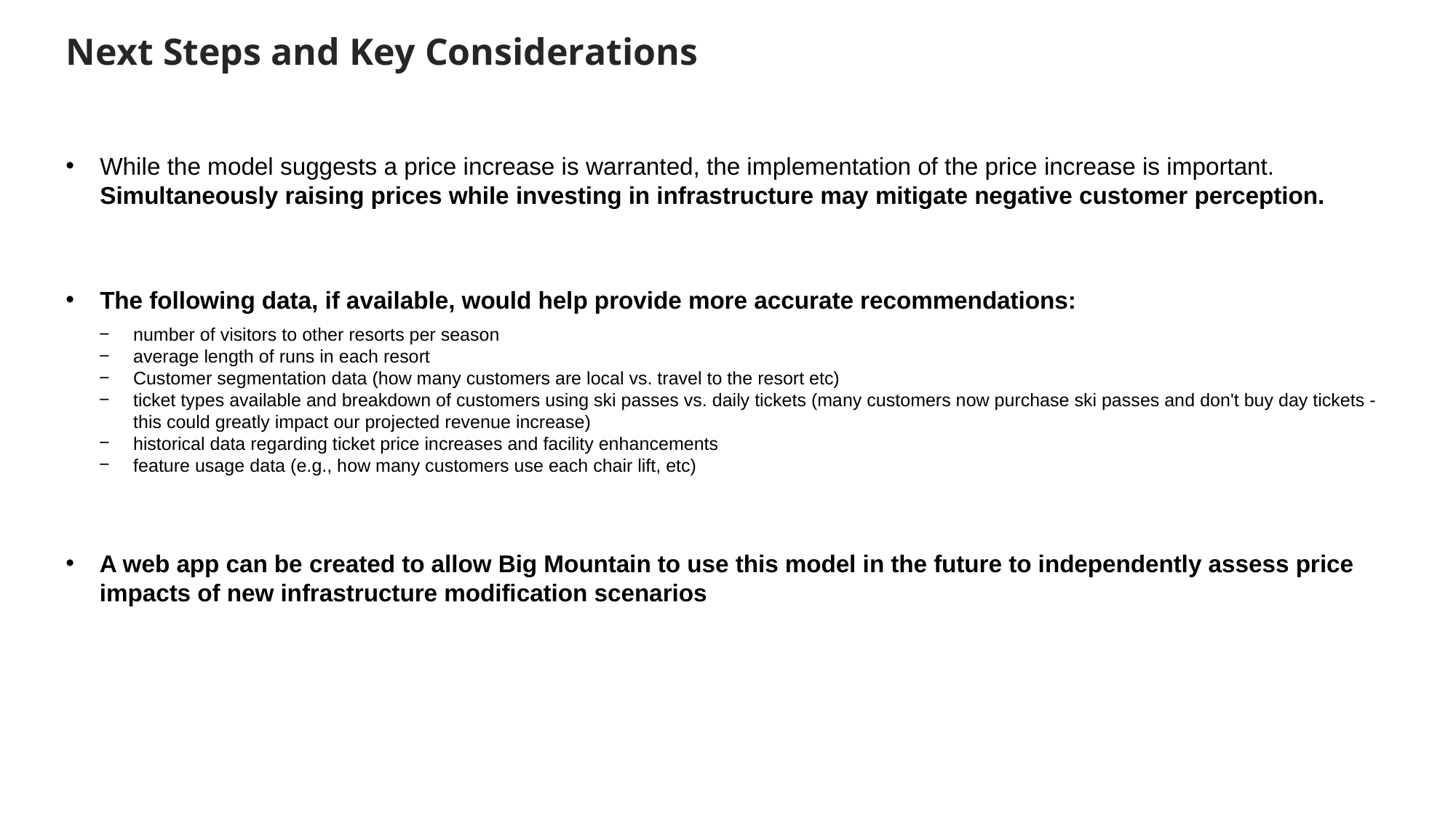

Next Steps and Key Considerations
While the model suggests a price increase is warranted, the implementation of the price increase is important. Simultaneously raising prices while investing in infrastructure may mitigate negative customer perception.

The following data, if available, would help provide more accurate recommendations:
number of visitors to other resorts per season
average length of runs in each resort
Customer segmentation data (how many customers are local vs. travel to the resort etc)
ticket types available and breakdown of customers using ski passes vs. daily tickets (many customers now purchase ski passes and don't buy day tickets - this could greatly impact our projected revenue increase)
historical data regarding ticket price increases and facility enhancements
feature usage data (e.g., how many customers use each chair lift, etc)

A web app can be created to allow Big Mountain to use this model in the future to independently assess price impacts of new infrastructure modification scenarios